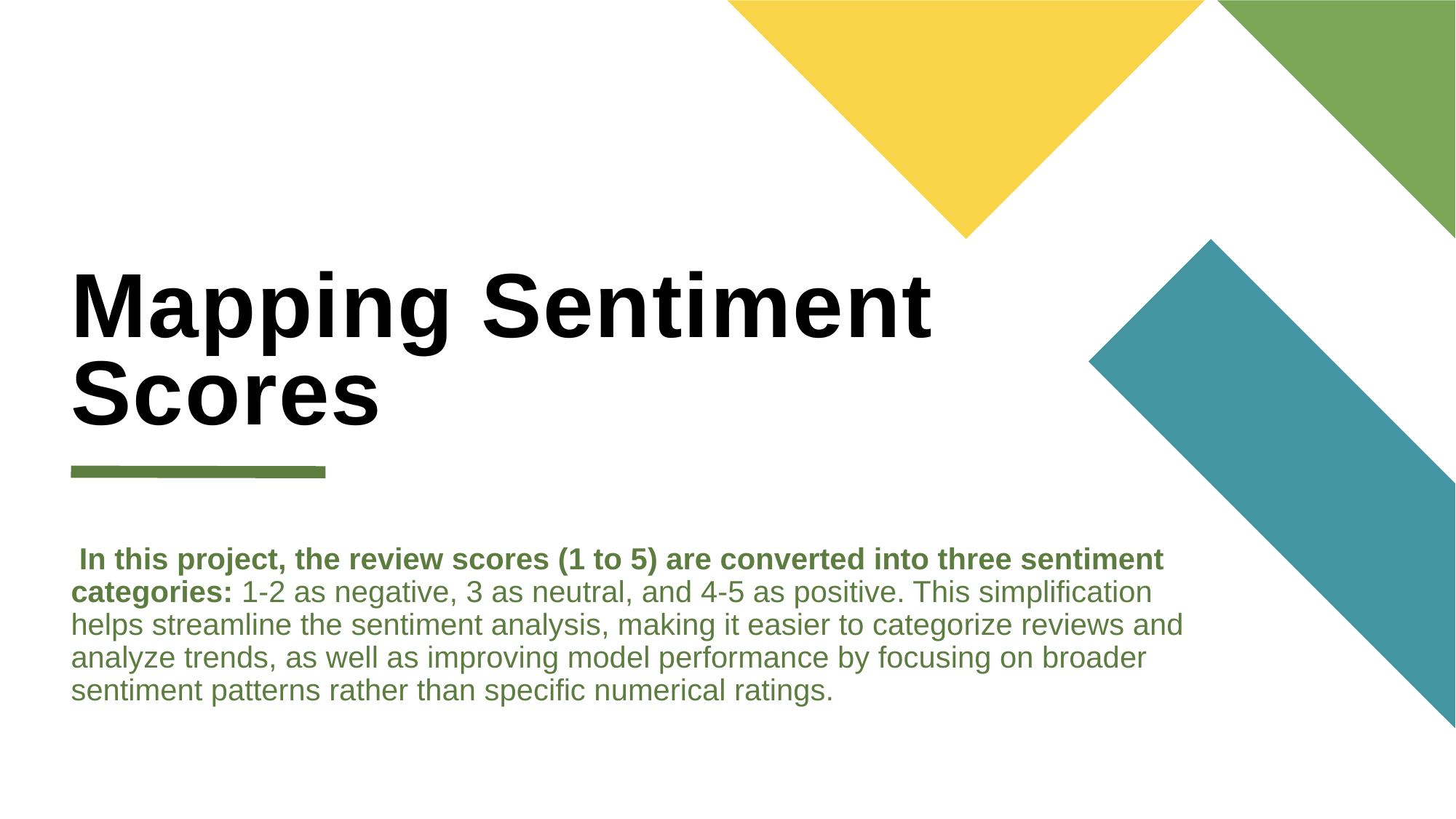

# Mapping Sentiment Scores
 In this project, the review scores (1 to 5) are converted into three sentiment categories: 1-2 as negative, 3 as neutral, and 4-5 as positive. This simplification helps streamline the sentiment analysis, making it easier to categorize reviews and analyze trends, as well as improving model performance by focusing on broader sentiment patterns rather than specific numerical ratings.